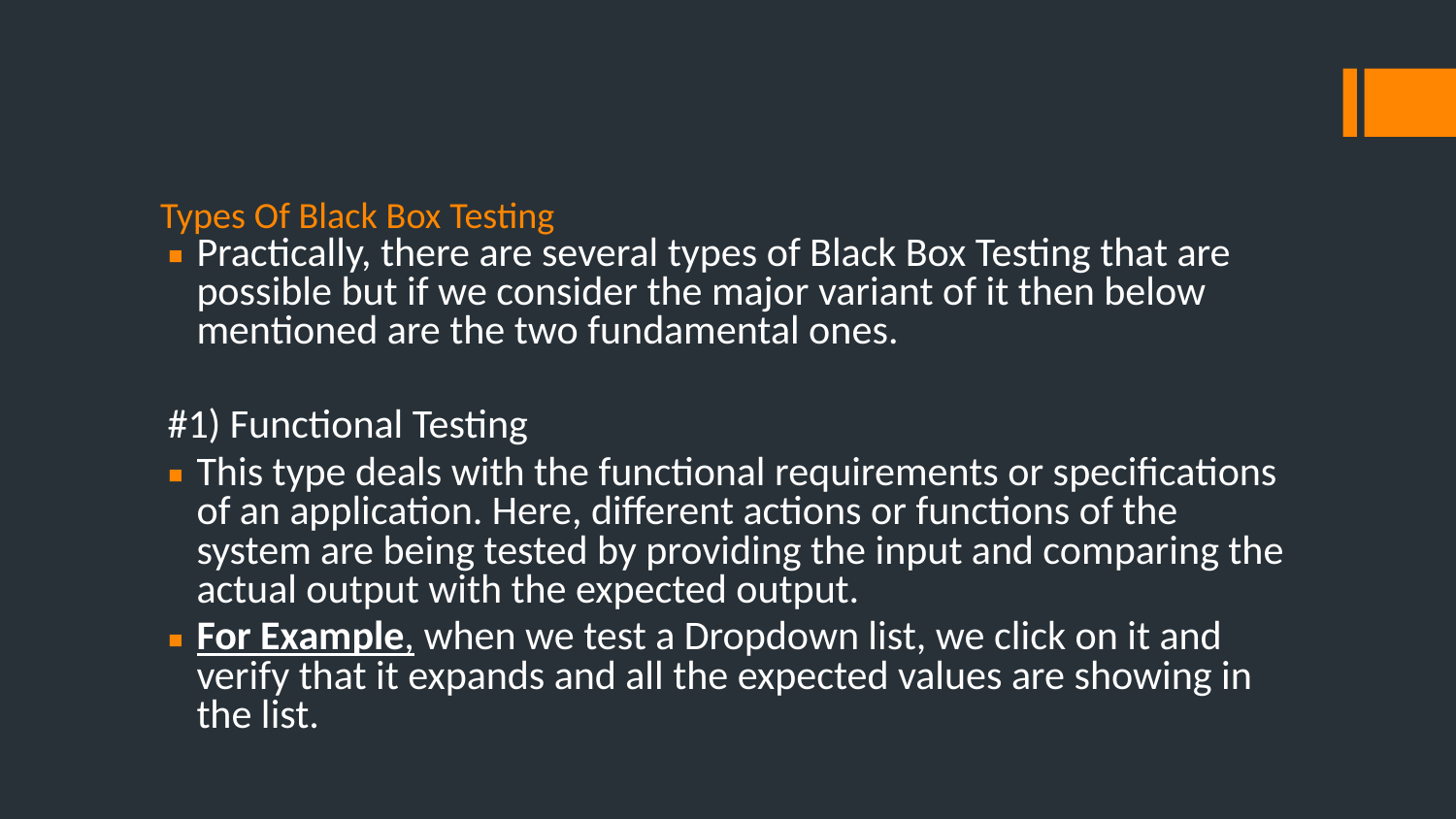

# Types Of Black Box Testing
Practically, there are several types of Black Box Testing that are possible but if we consider the major variant of it then below mentioned are the two fundamental ones.

#1) Functional Testing
This type deals with the functional requirements or specifications of an application. Here, different actions or functions of the system are being tested by providing the input and comparing the actual output with the expected output.
For Example, when we test a Dropdown list, we click on it and verify that it expands and all the expected values are showing in the list.